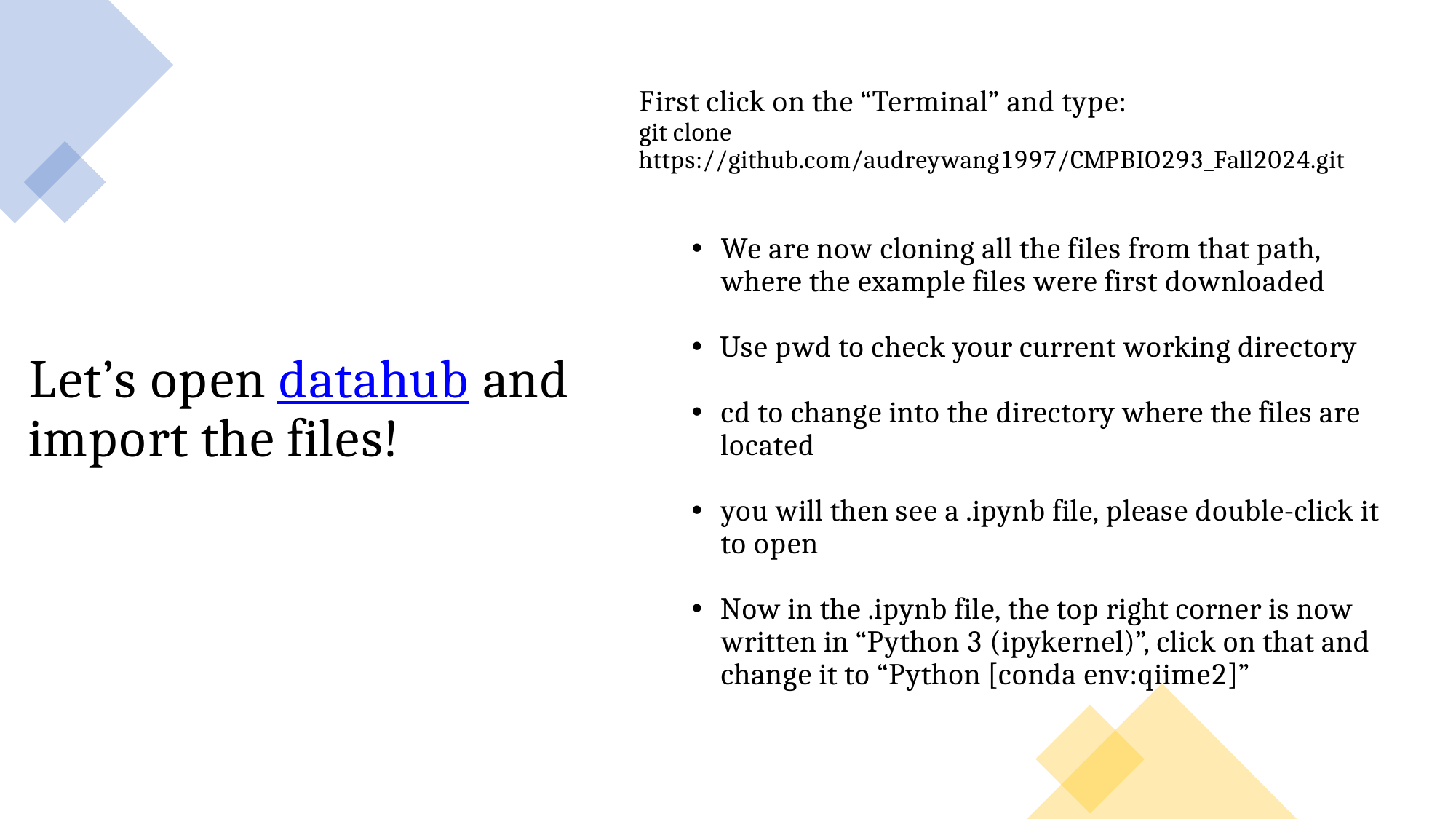

First click on the “Terminal” and type:
git clone https://github.com/audreywang1997/CMPBIO293_Fall2024.git

We are now cloning all the files from that path, where the example files were first downloaded
Use pwd to check your current working directory
cd to change into the directory where the files are located
you will then see a .ipynb file, please double-click it to open
Now in the .ipynb file, the top right corner is now written in “Python 3 (ipykernel)”, click on that and change it to “Python [conda env:qiime2]”
# Let’s open datahub and import the files!